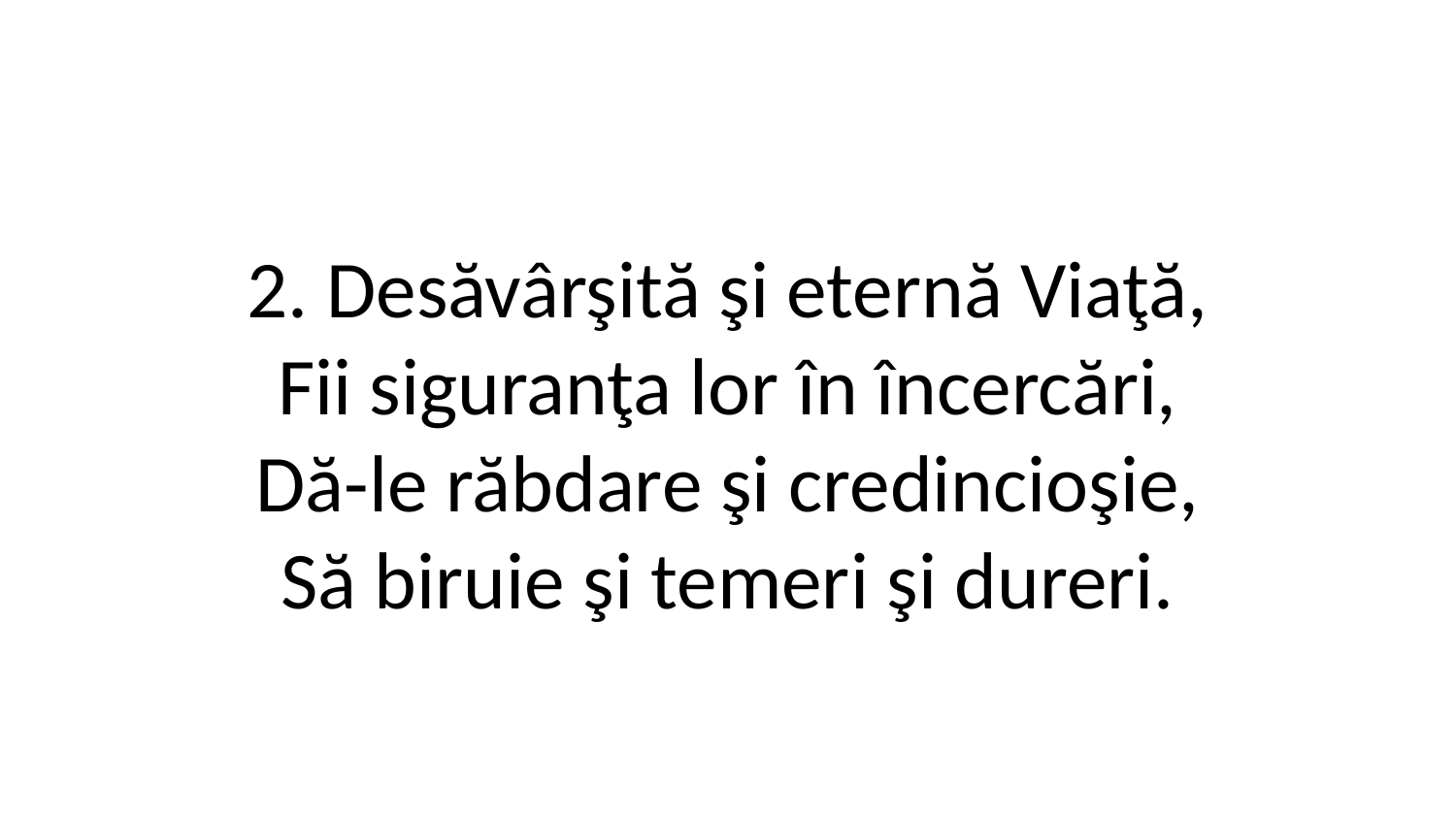

2. Desăvârşită şi eternă Viaţă,
Fii siguranţa lor în încercări,
Dă-le răbdare şi credincioşie,
Să biruie şi temeri şi dureri.